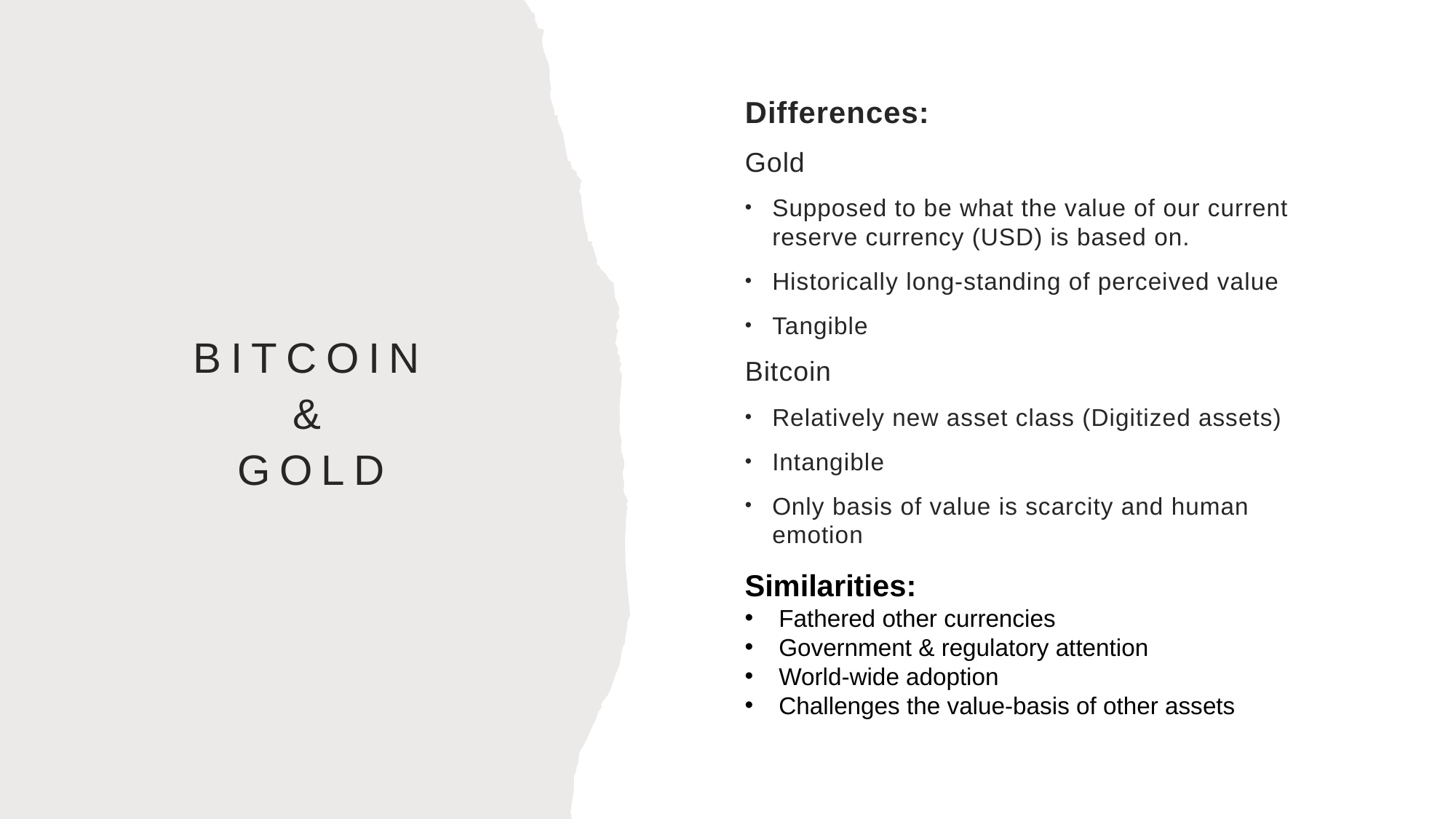

Differences:
Gold
Supposed to be what the value of our current reserve currency (USD) is based on.
Historically long-standing of perceived value
Tangible
Bitcoin
Relatively new asset class (Digitized assets)
Intangible
Only basis of value is scarcity and human emotion

# Bitcoin & Gold
Similarities:
Fathered other currencies
Government & regulatory attention
World-wide adoption
Challenges the value-basis of other assets